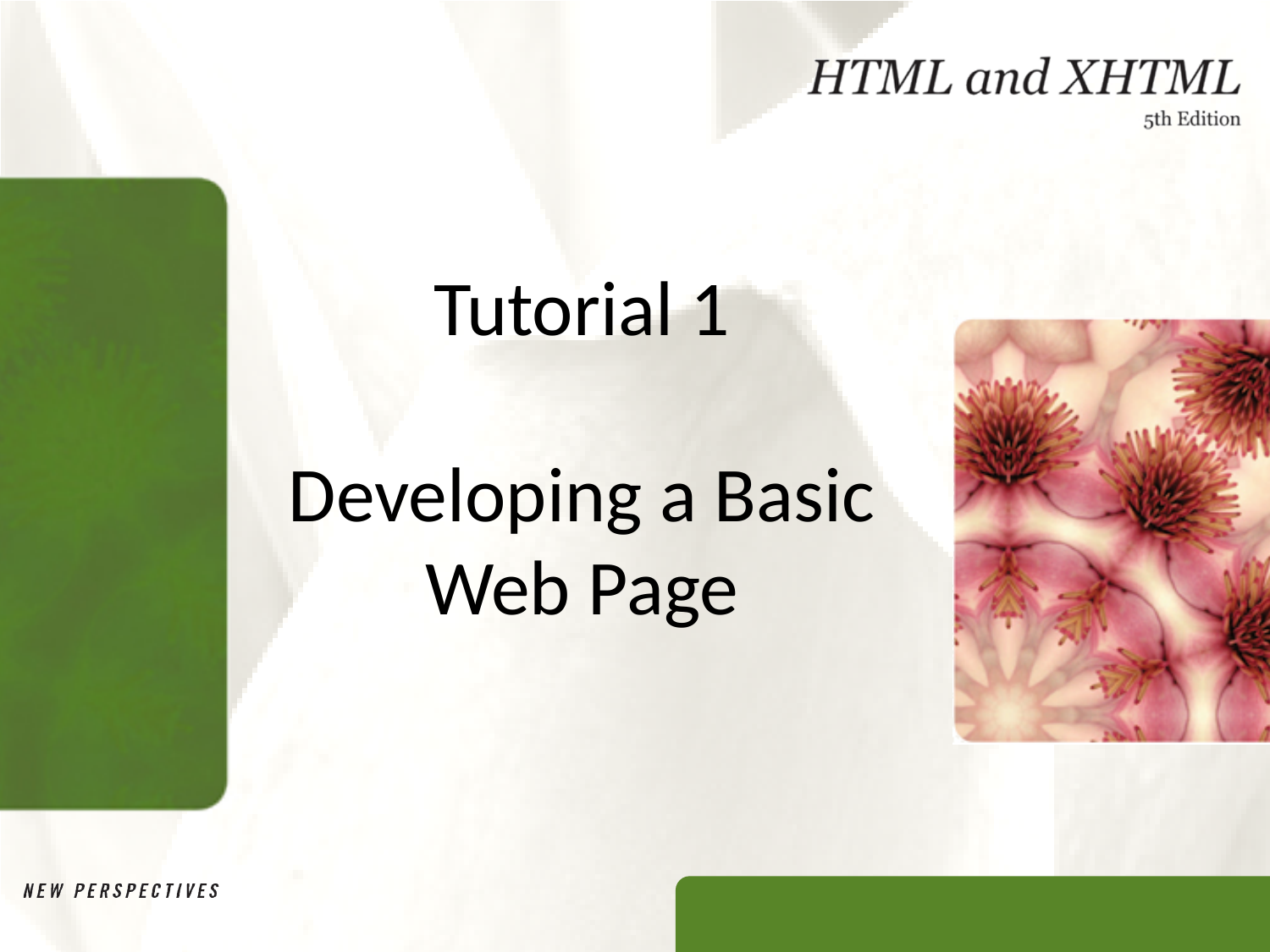

Tutorial 1
Developing a Basic Web Page